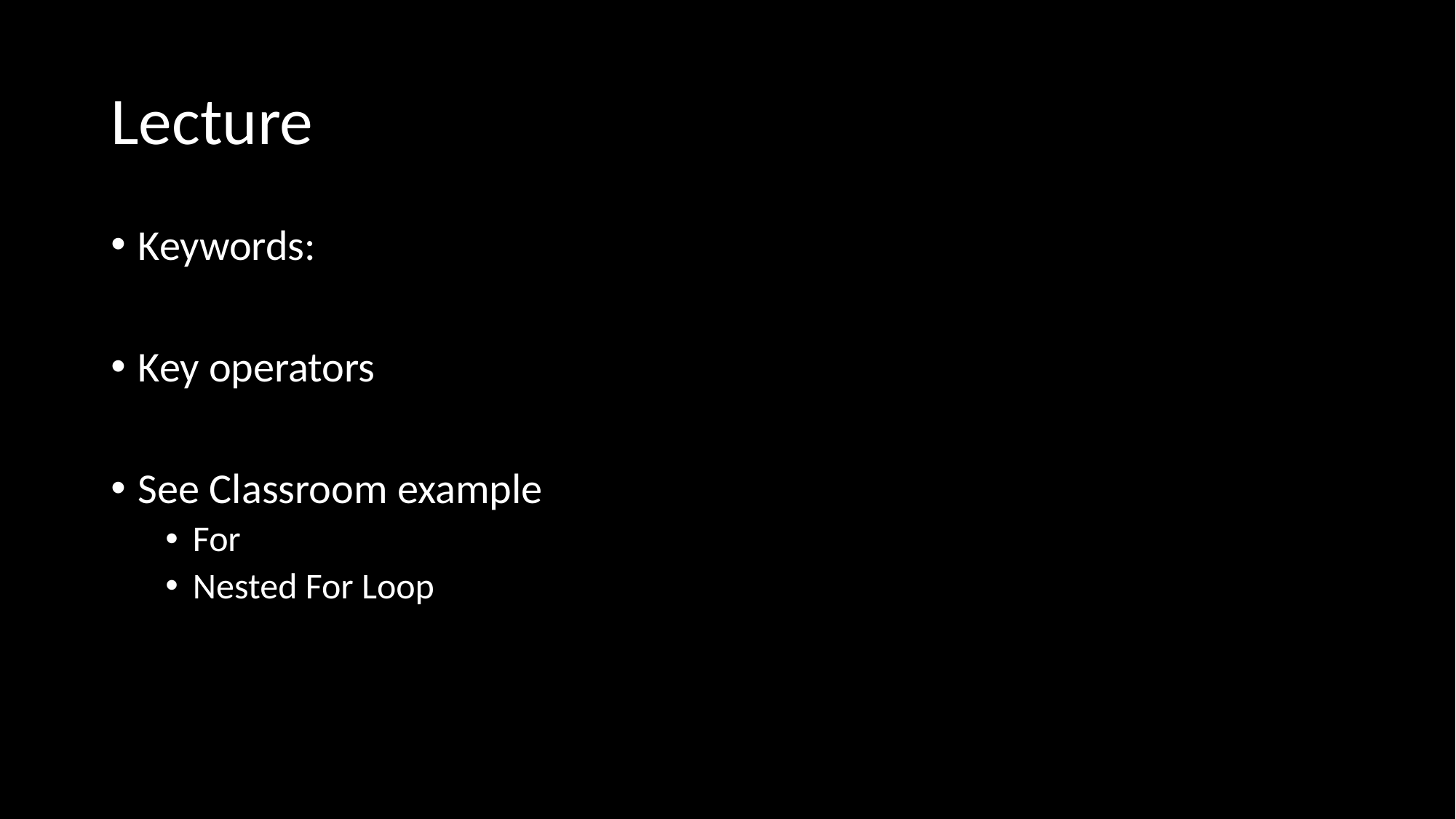

# Lecture
Keywords:

Key operators

See Classroom example
For
Nested For Loop